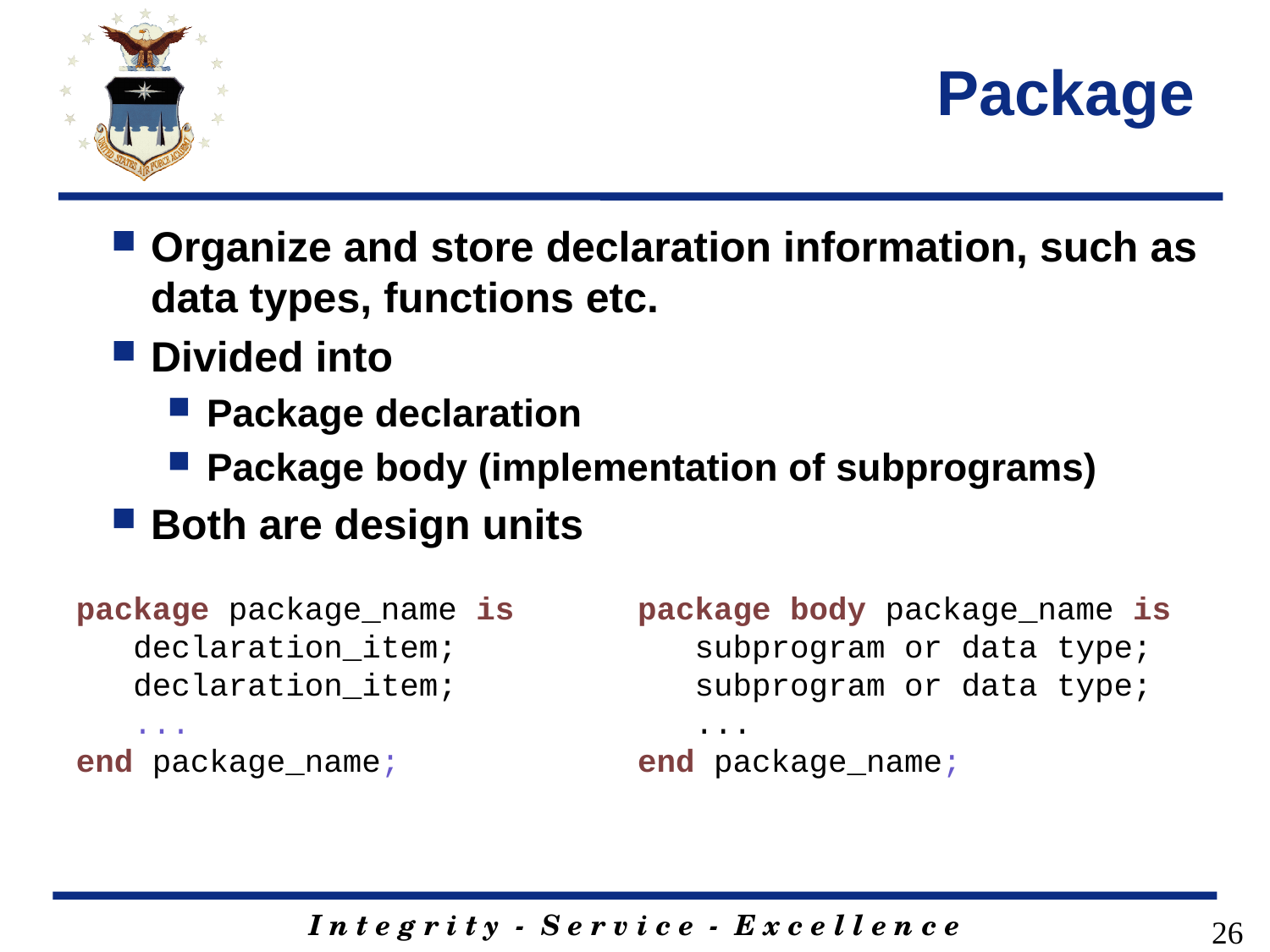

# Package
Organize and store declaration information, such as data types, functions etc.
Divided into
Package declaration
Package body (implementation of subprograms)
Both are design units
package package_name is
   declaration_item;
   declaration_item;
   ...
end package_name;
package body package_name is
   subprogram or data type;
   subprogram or data type;
   ...
end package_name;

26